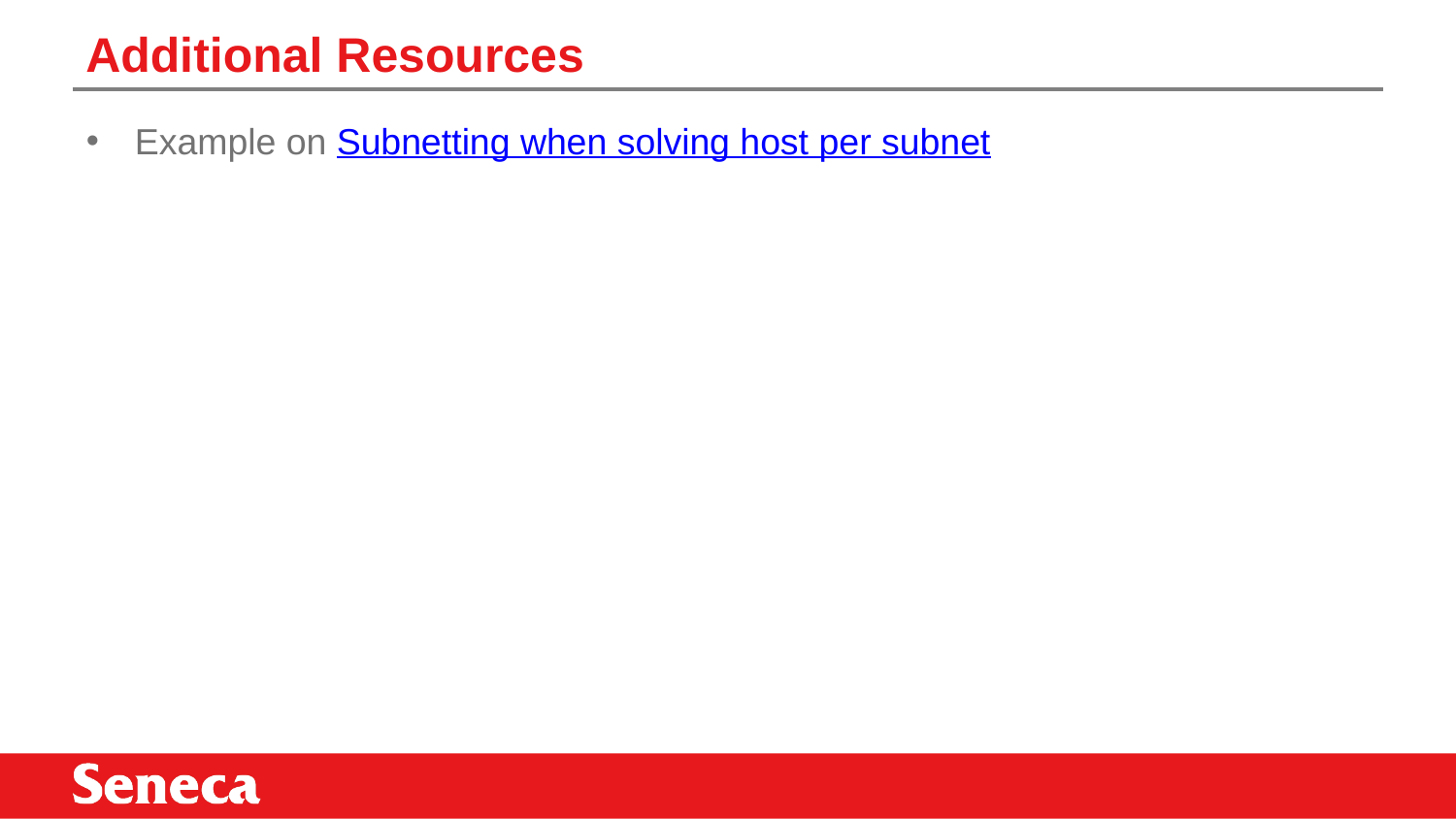

# Additional Resources
Example on Subnetting when solving host per subnet